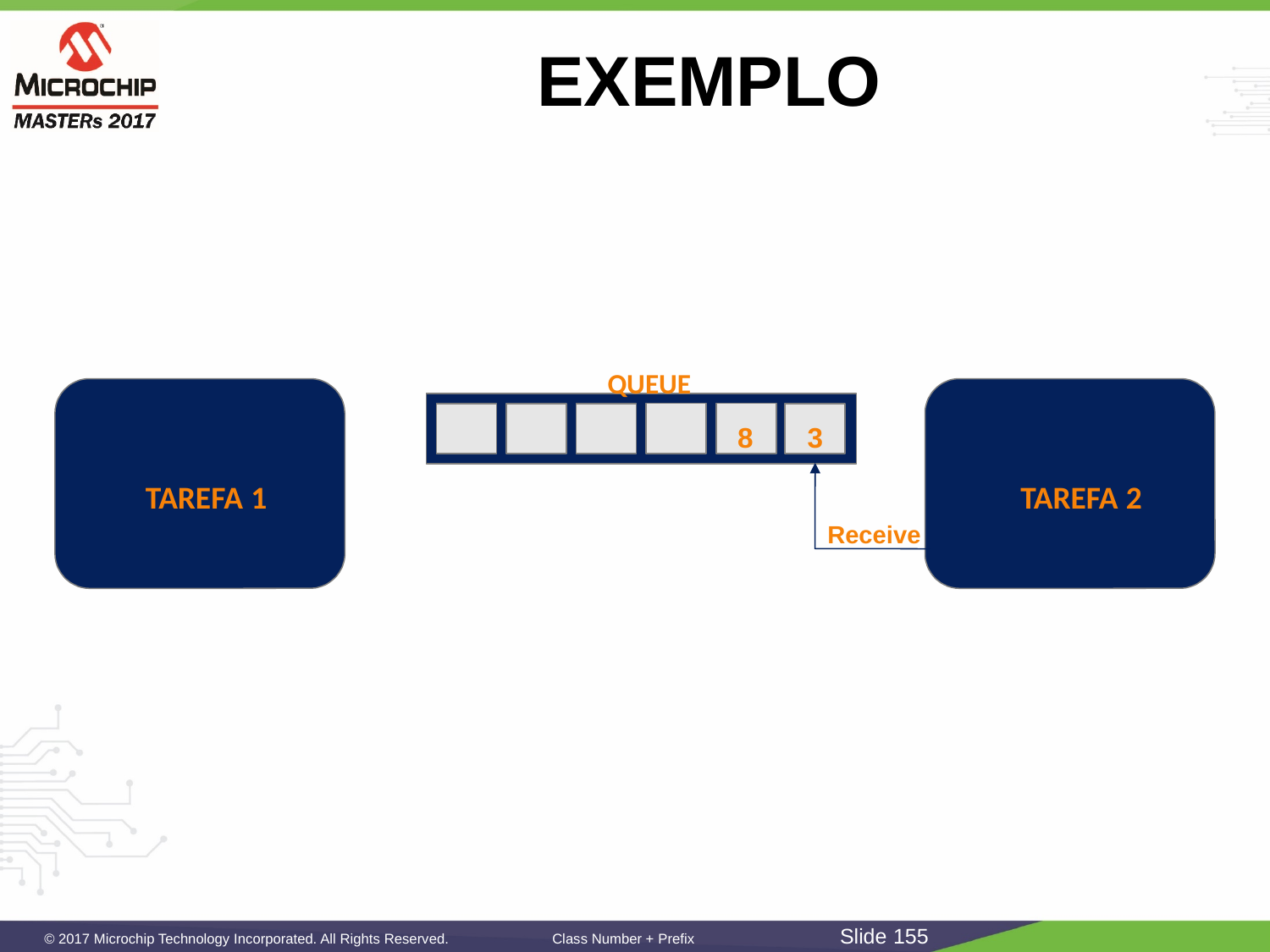

# EXEMPLO
QUEUE

8
3

TAREFA 1
TAREFA 2
Receive